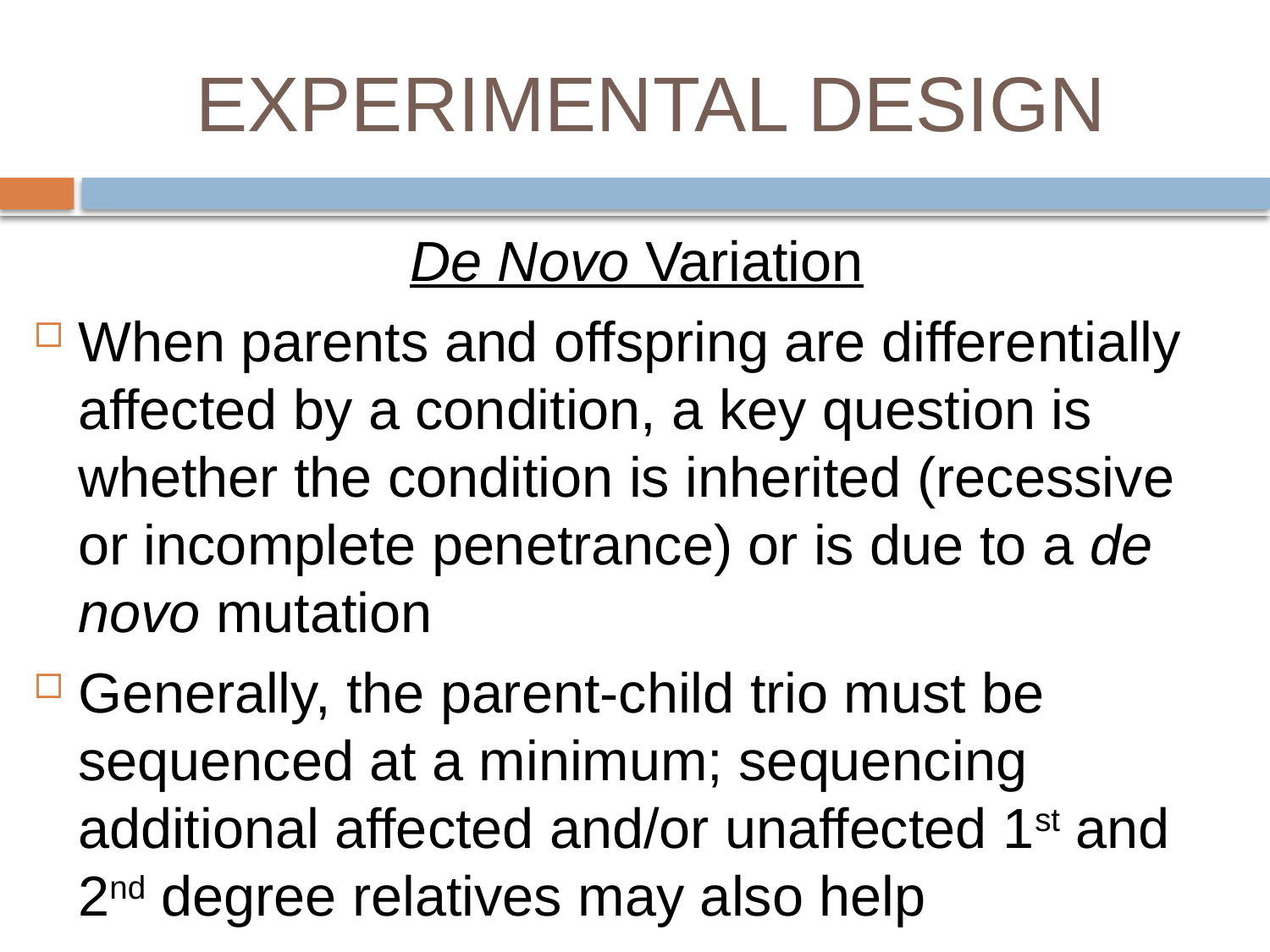

# EXPERIMENTAL DESIGN
De Novo Variation
When parents and offspring are differentially affected by a condition, a key question is whether the condition is inherited (recessive or incomplete penetrance) or is due to a de novo mutation
Generally, the parent-child trio must be sequenced at a minimum; sequencing additional affected and/or unaffected 1st and 2nd degree relatives may also help